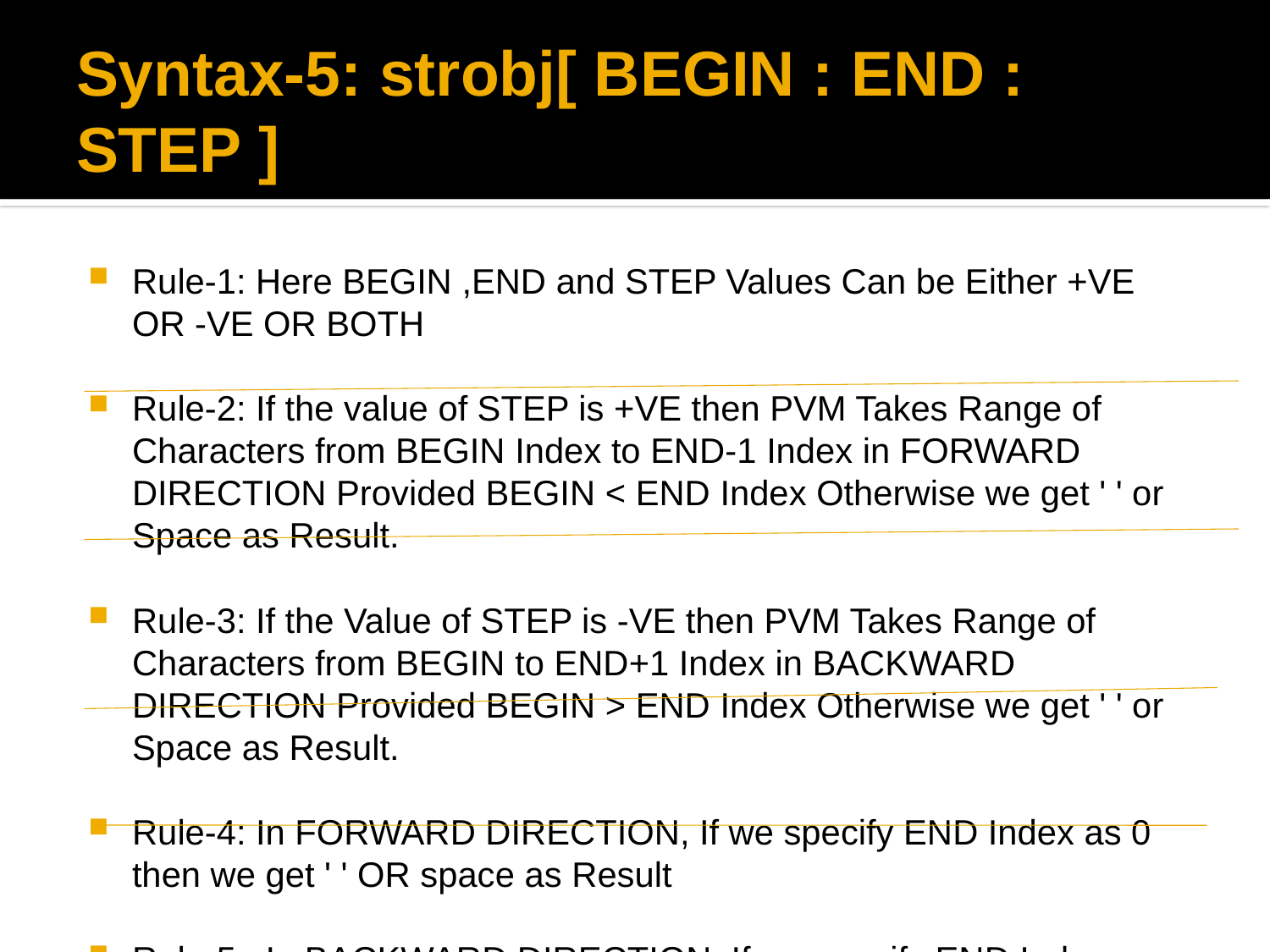

# Syntax-5: strobj[ BEGIN : END : STEP ]
Rule-1: Here BEGIN ,END and STEP Values Can be Either +VE OR -VE OR BOTH

Rule-2: If the value of STEP is +VE then PVM Takes Range of Characters from BEGIN Index to END-1 Index in FORWARD DIRECTION Provided BEGIN < END Index Otherwise we get ' ' or Space as Result.

Rule-3: If the Value of STEP is -VE then PVM Takes Range of Characters from BEGIN to END+1 Index in BACKWARD DIRECTION Provided BEGIN > END Index Otherwise we get ' ' or Space as Result.

Rule-4: In FORWARD DIRECTION, If we specify END Index as 0 then we get ' ' OR space as Result

Rule-5 : In BACKWARD DIRECTION, If we specify END Index as -1 then we get ' ' OR space as Result